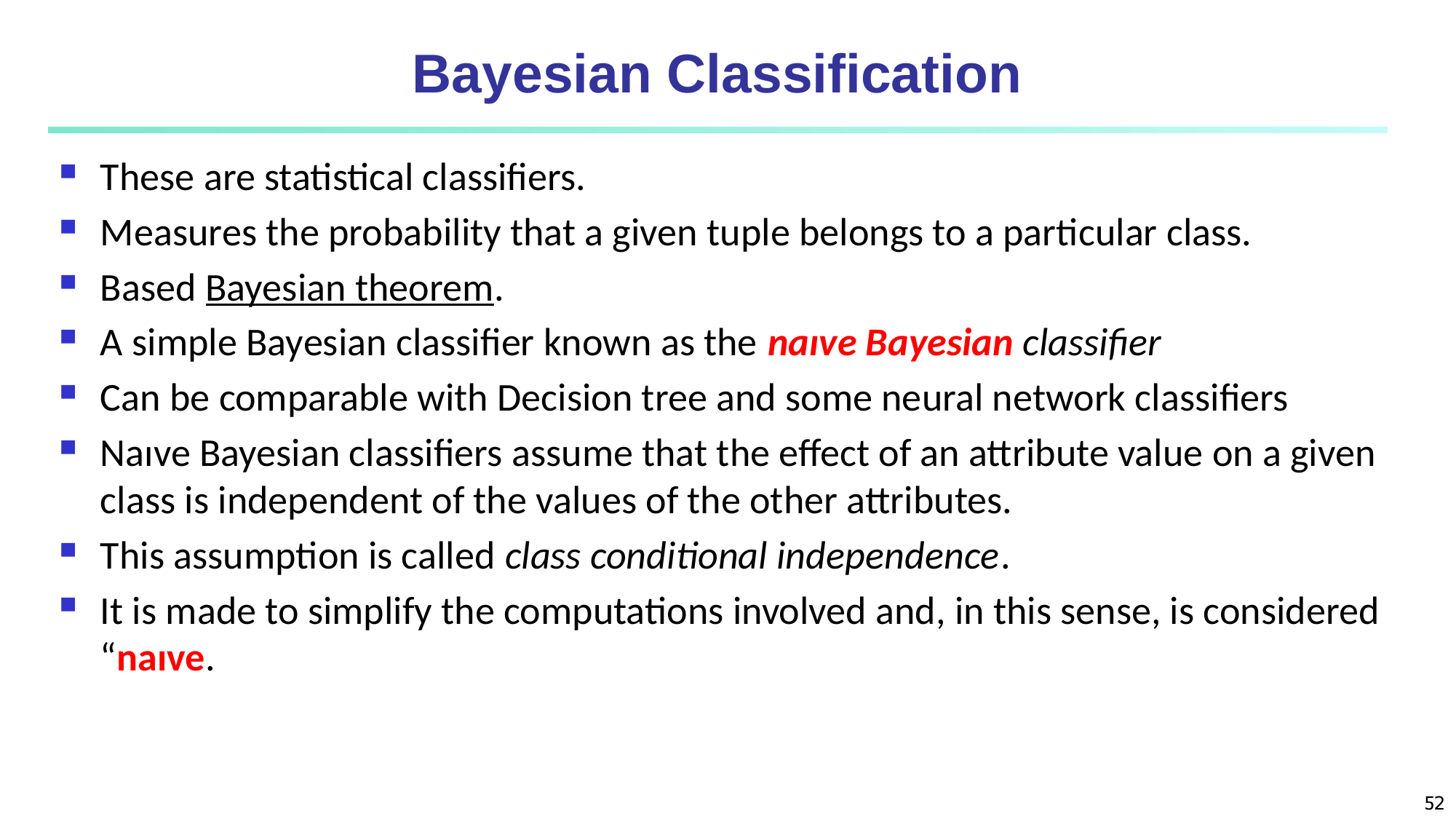

# Bayesian Classification
These are statistical classifiers.
Measures the probability that a given tuple belongs to a particular class.
Based Bayesian theorem.
A simple Bayesian classifier known as the naıve Bayesian classifier
Can be comparable with Decision tree and some neural network classifiers
Naıve Bayesian classifiers assume that the effect of an attribute value on a given class is independent of the values of the other attributes.
This assumption is called class conditional independence.
It is made to simplify the computations involved and, in this sense, is considered “naıve.
52